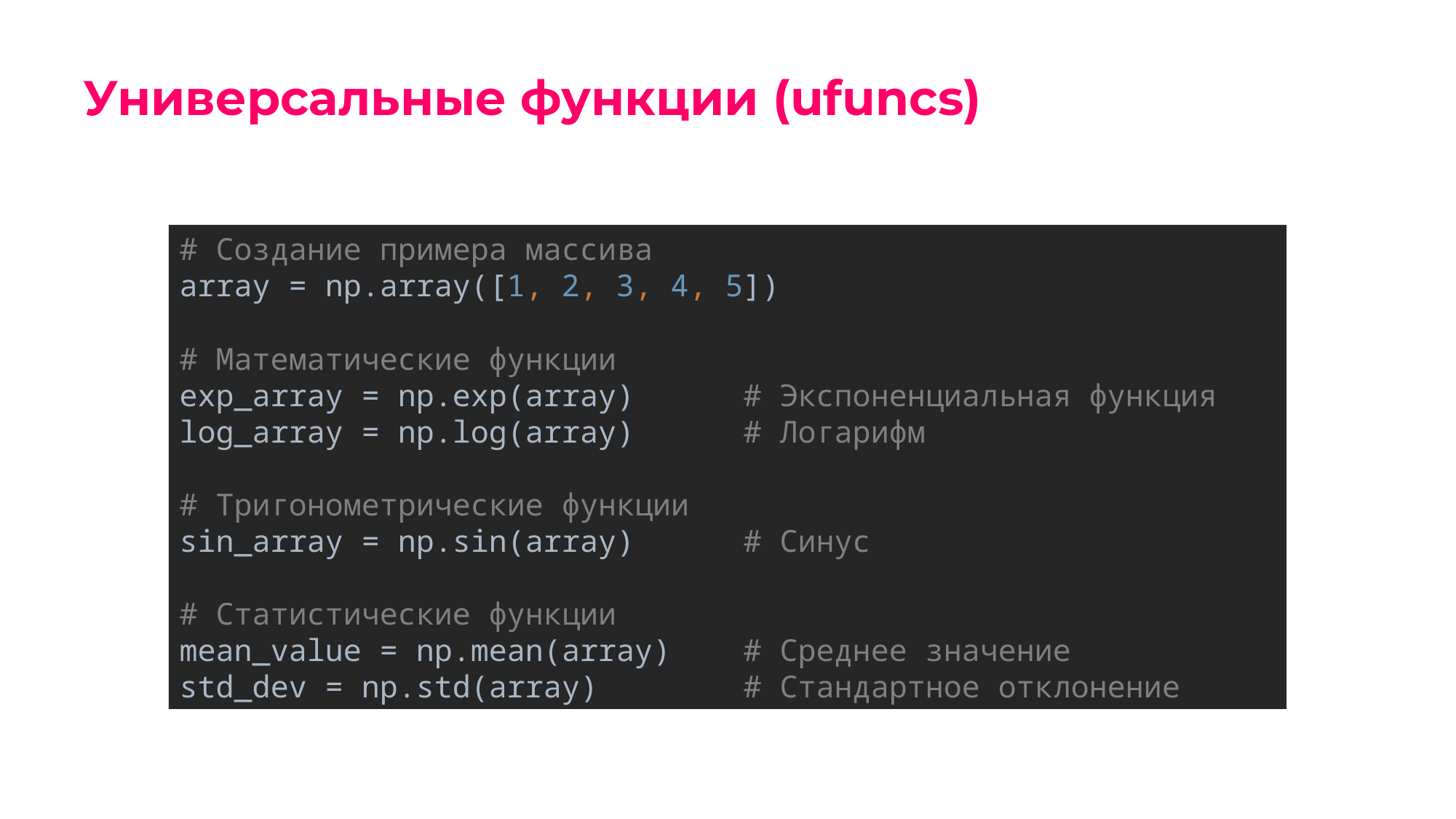

Универсальные функции (ufuncs)
# Создание примера массива array = np.array([1, 2, 3, 4, 5]) # Математические функции exp_array = np.exp(array)      # Экспоненциальная функция log_array = np.log(array)      # Логарифм # Тригонометрические функции sin_array = np.sin(array)      # Синус # Статистические функции mean_value = np.mean(array)    # Среднее значение std_dev = np.std(array)        # Стандартное отклонение